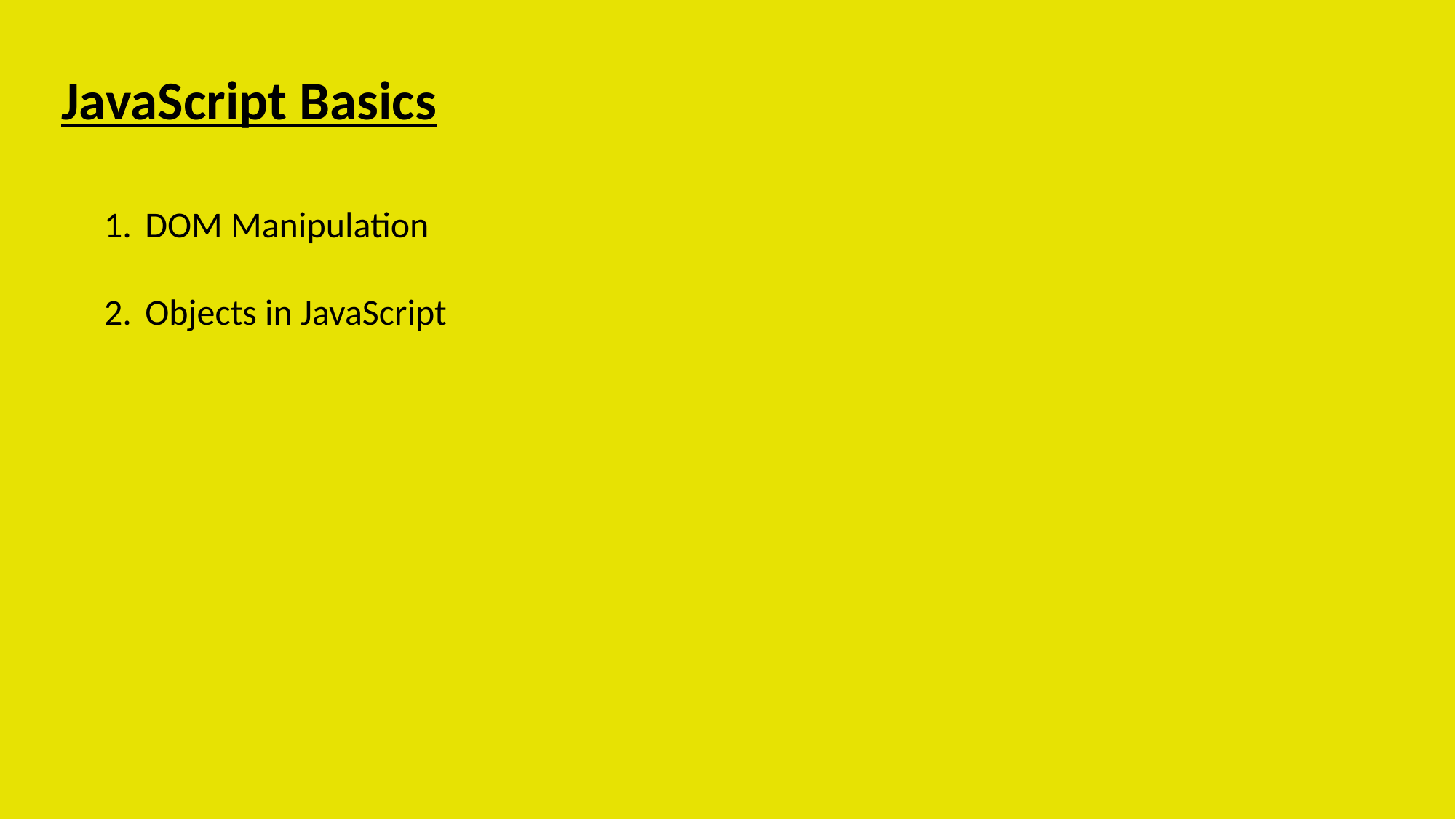

JavaScript Basics
DOM Manipulation

Objects in JavaScript